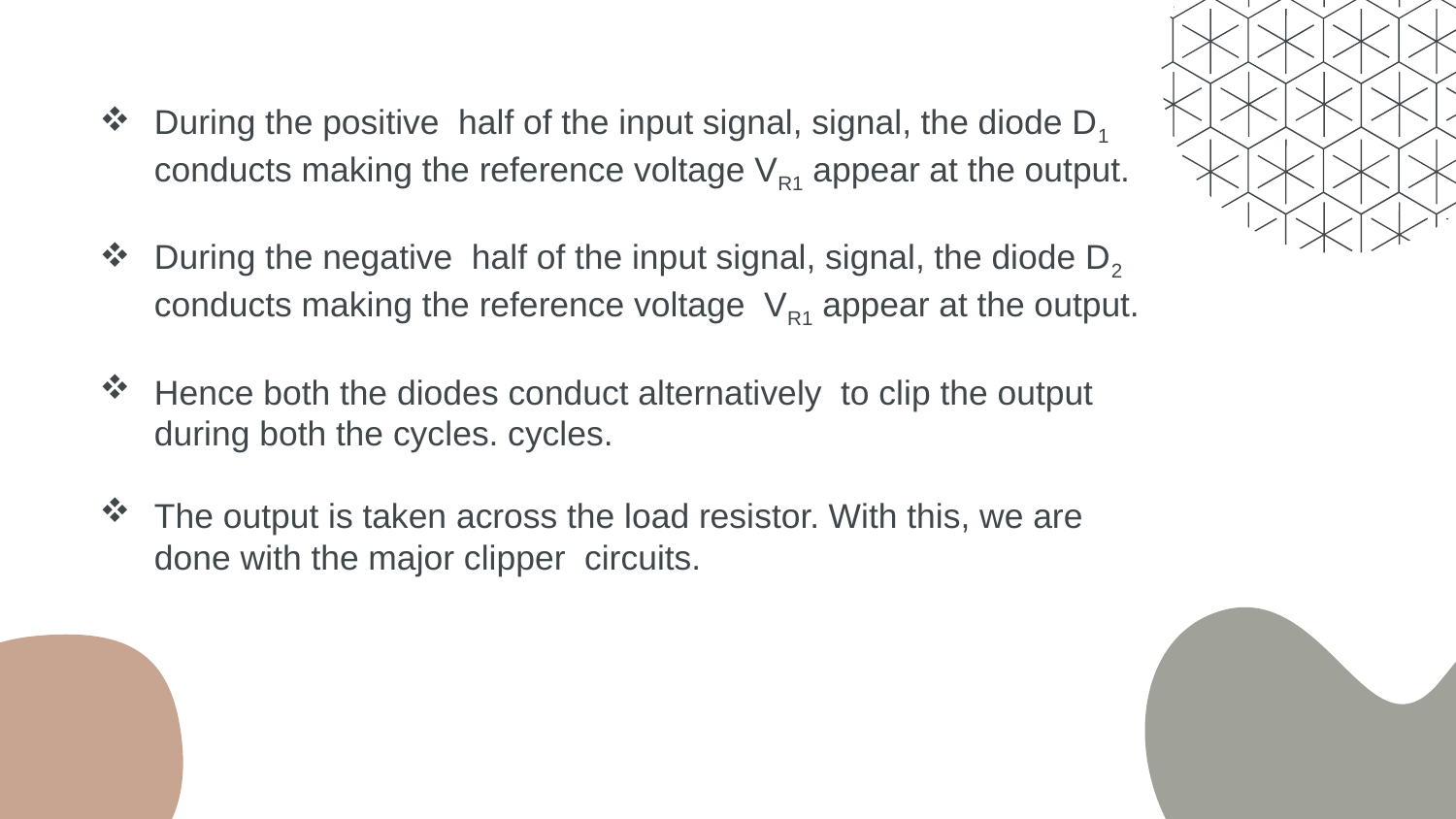

During the positive  half of the input signal, signal, the diode D1 conducts making the reference voltage VR1 appear at the output.

During the negative  half of the input signal, signal, the diode D2 conducts making the reference voltage  VR1 appear at the output.

Hence both the diodes conduct alternatively  to clip the output during both the cycles. cycles.

The output is taken across the load resistor. With this, we are done with the major clipper  circuits.